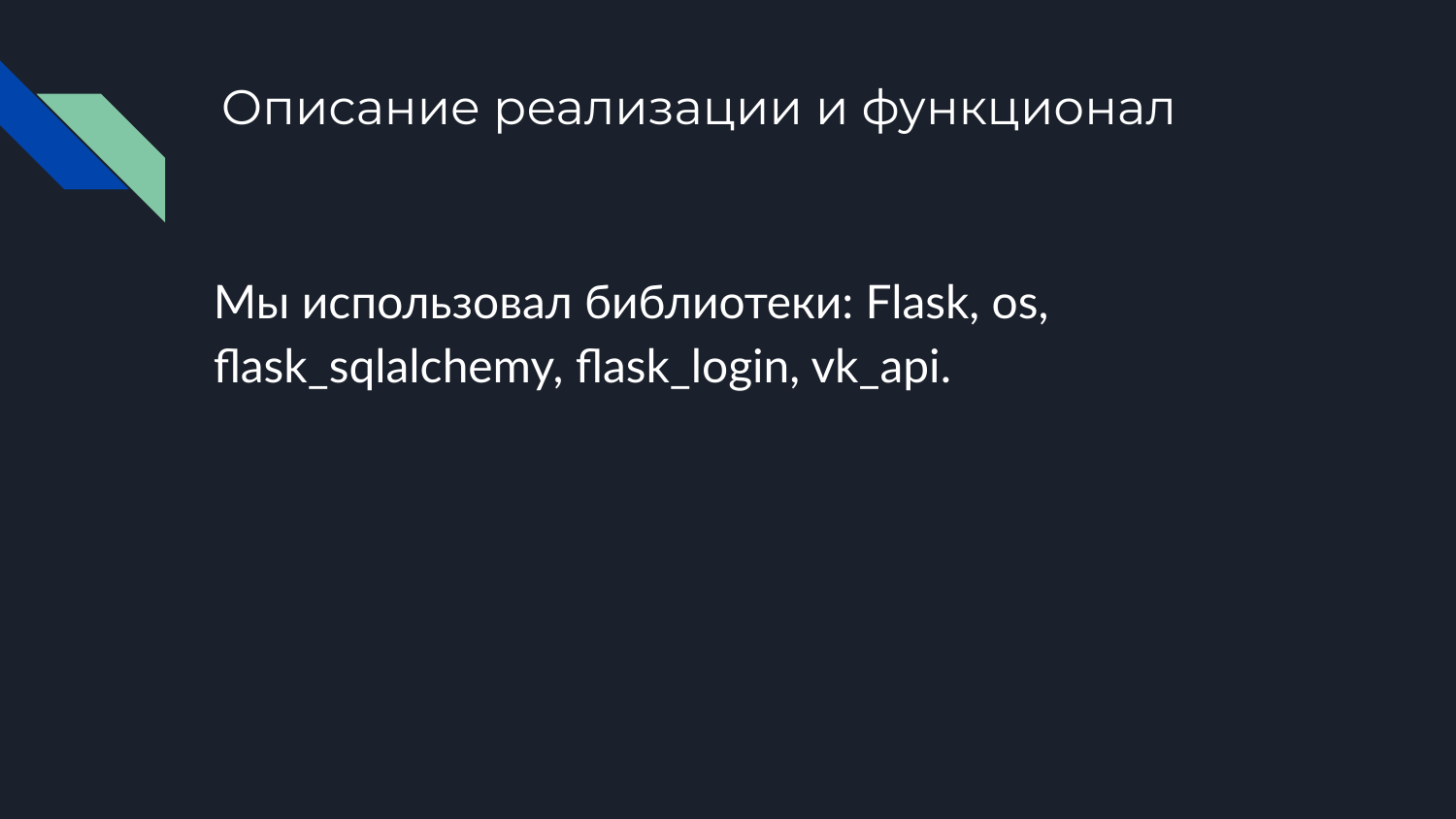

# Описание реализации и функционал
Мы использовал библиотеки: Flask, os, flask_sqlalchemy, flask_login, vk_api.